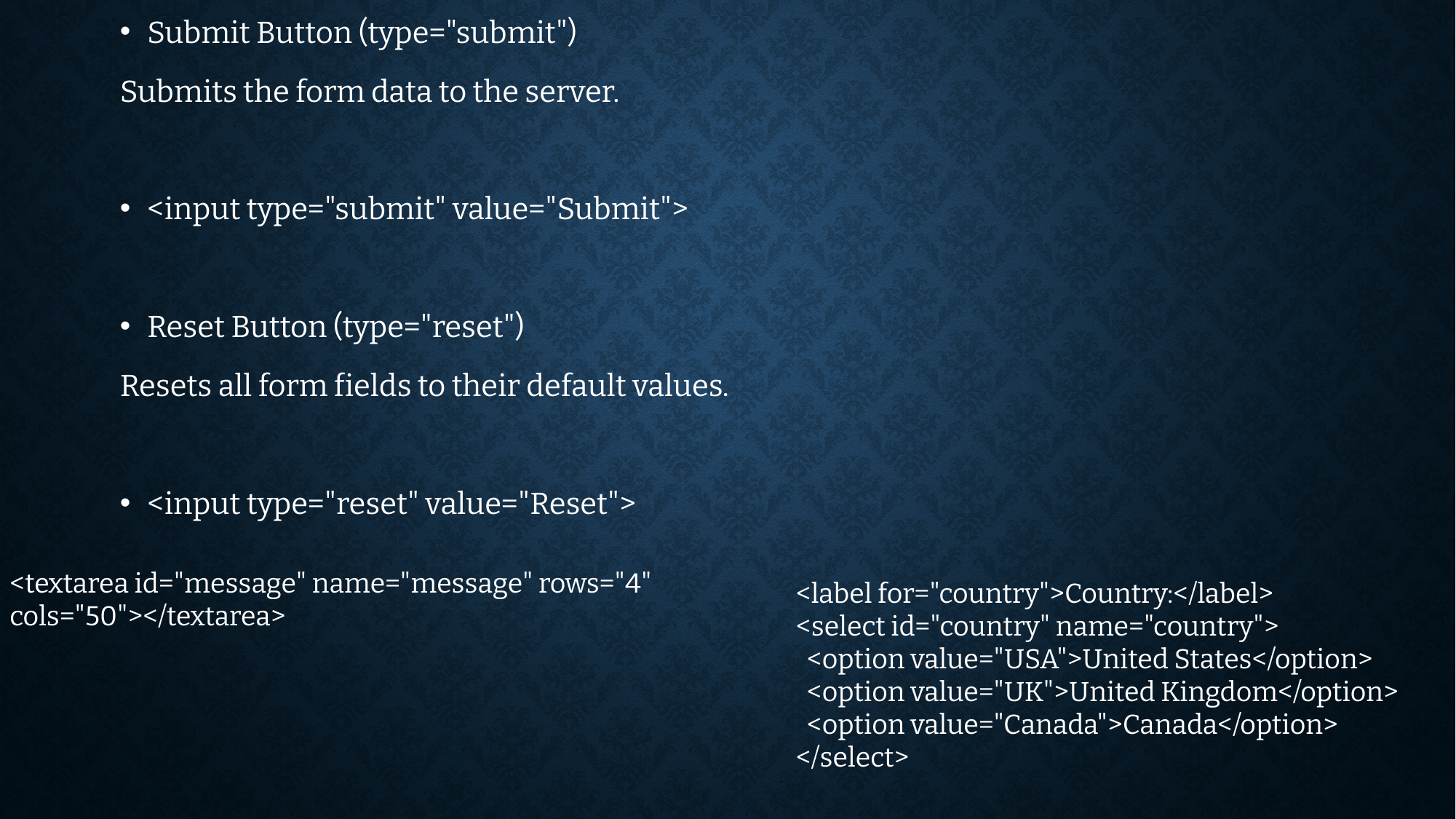

Submit Button (type="submit")
Submits the form data to the server.

<input type="submit" value="Submit">

Reset Button (type="reset")
Resets all form fields to their default values.

<input type="reset" value="Reset">
<textarea id="message" name="message" rows="4" cols="50"></textarea>
<label for="country">Country:</label>
<select id="country" name="country">
  <option value="USA">United States</option>
  <option value="UK">United Kingdom</option>
  <option value="Canada">Canada</option>
</select>